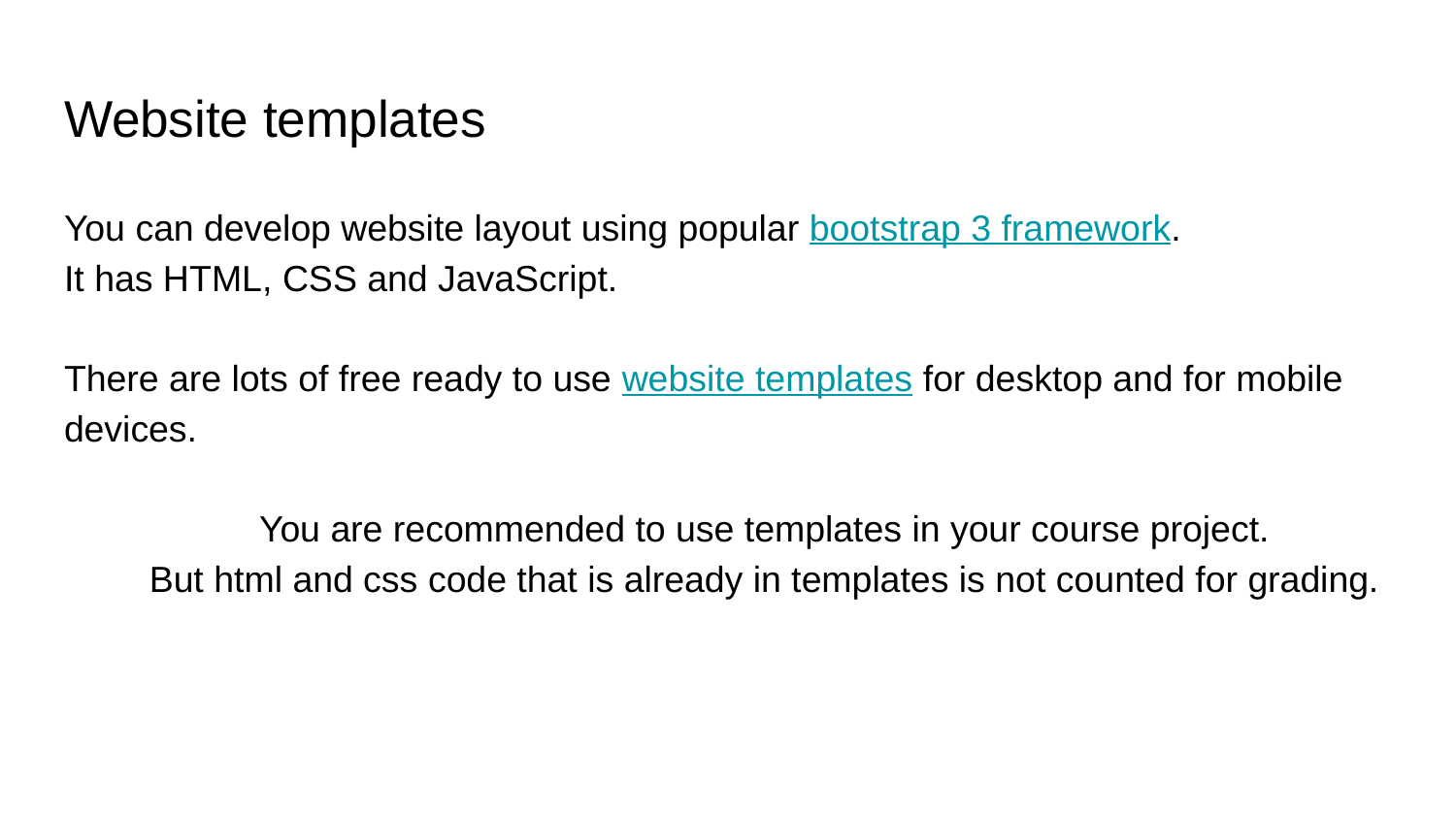

# Website templates
You can develop website layout using popular bootstrap 3 framework.
It has HTML, CSS and JavaScript.

There are lots of free ready to use website templates for desktop and for mobile devices.

You are recommended to use templates in your course project.
But html and css code that is already in templates is not counted for grading.